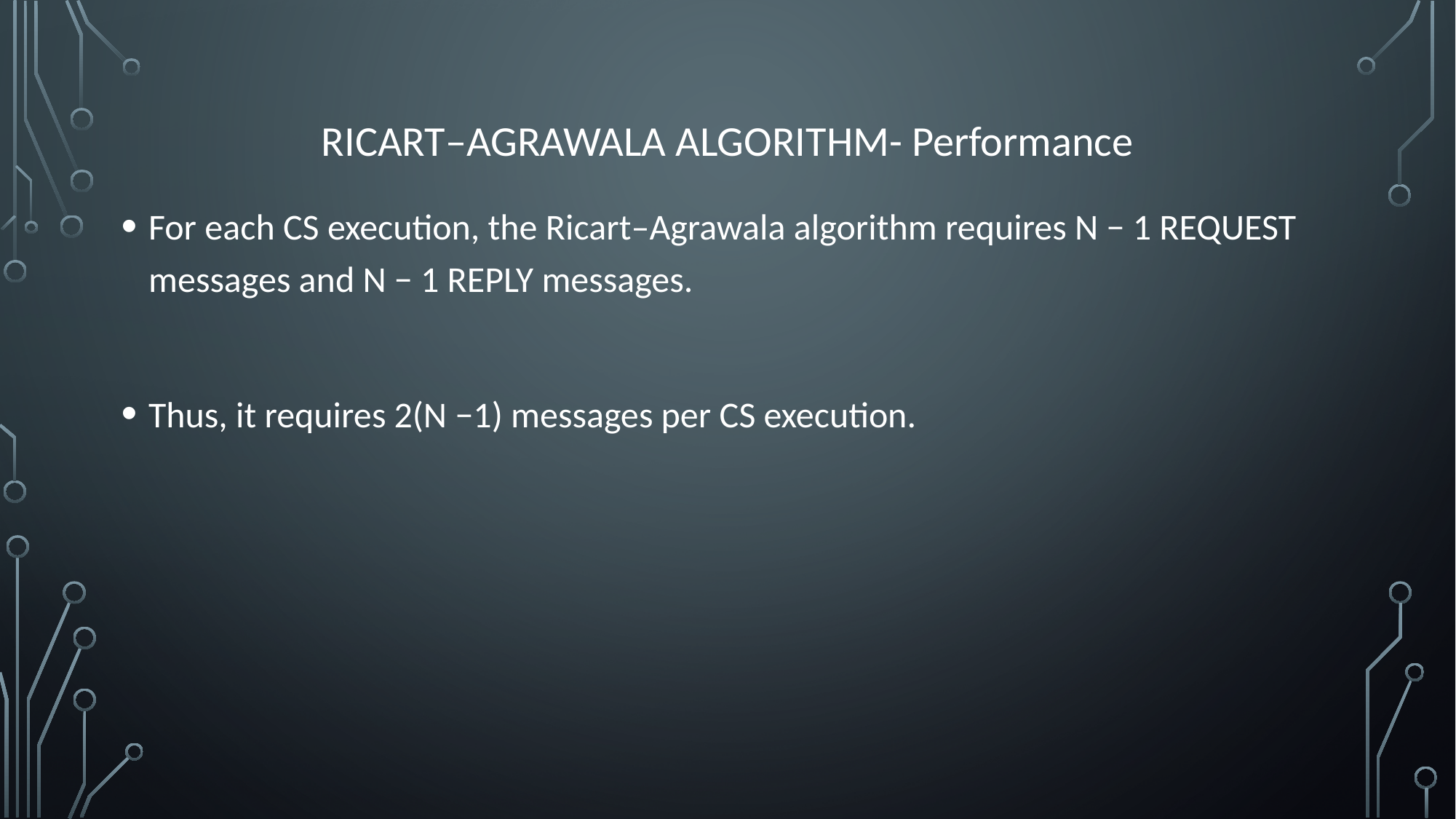

# Ricart–Agrawala algorithm- Performance
For each CS execution, the Ricart–Agrawala algorithm requires N − 1 REQUEST messages and N − 1 REPLY messages.

Thus, it requires 2(N −1) messages per CS execution.